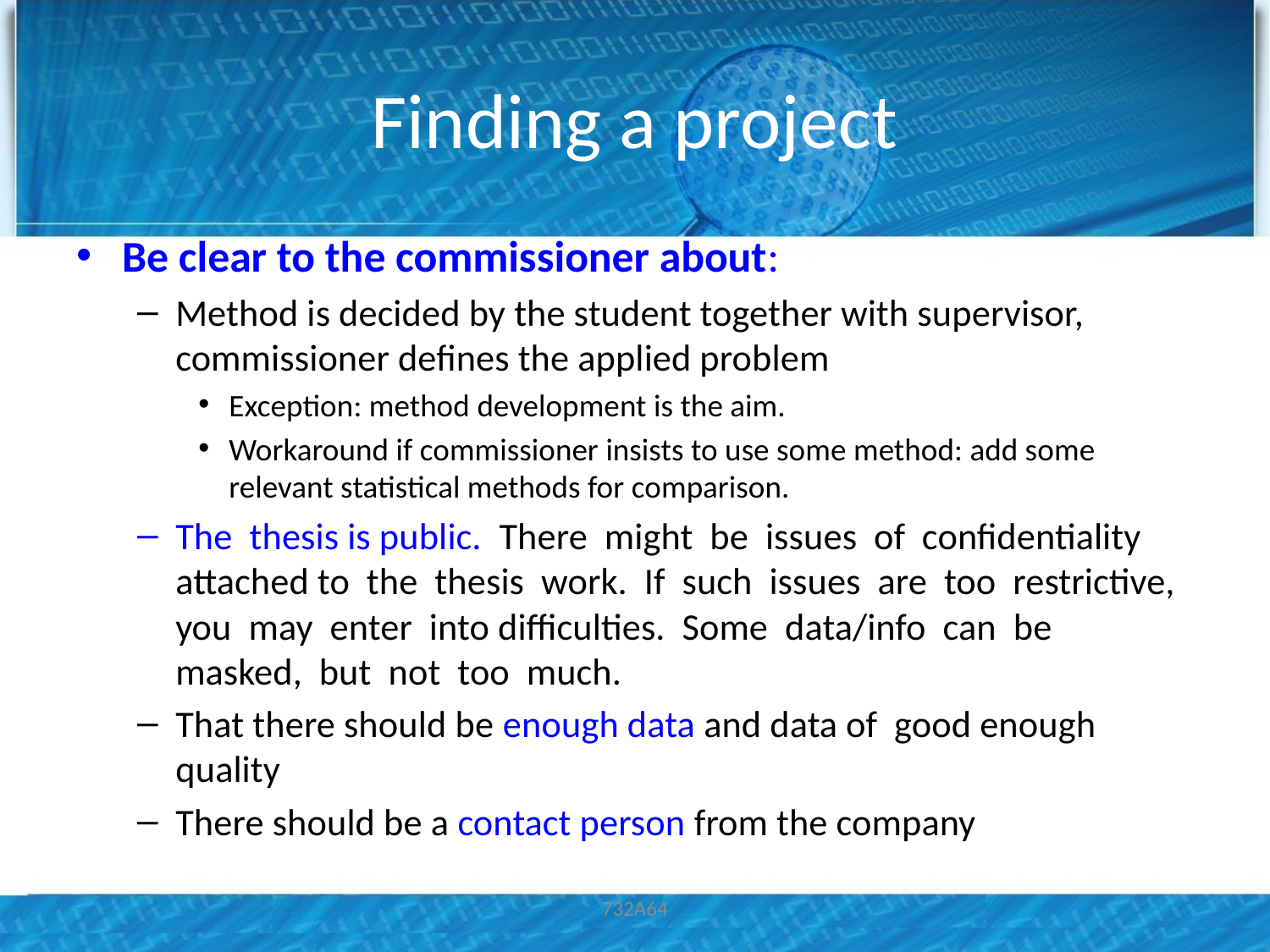

# Finding a project
Be clear to the commissioner about:
Method is decided by the student together with supervisor, commissioner defines the applied problem
Exception: method development is the aim.
Workaround if commissioner insists to use some method: add some relevant statistical methods for comparison.
The  thesis is public.  There  might  be  issues  of  confidentiality  attached to  the  thesis  work.  If  such  issues  are  too  restrictive,  you  may  enter  into difficulties.  Some  data/info  can  be  masked,  but  not  too  much.
That there should be enough data and data of  good enough quality
There should be a contact person from the company

732A64